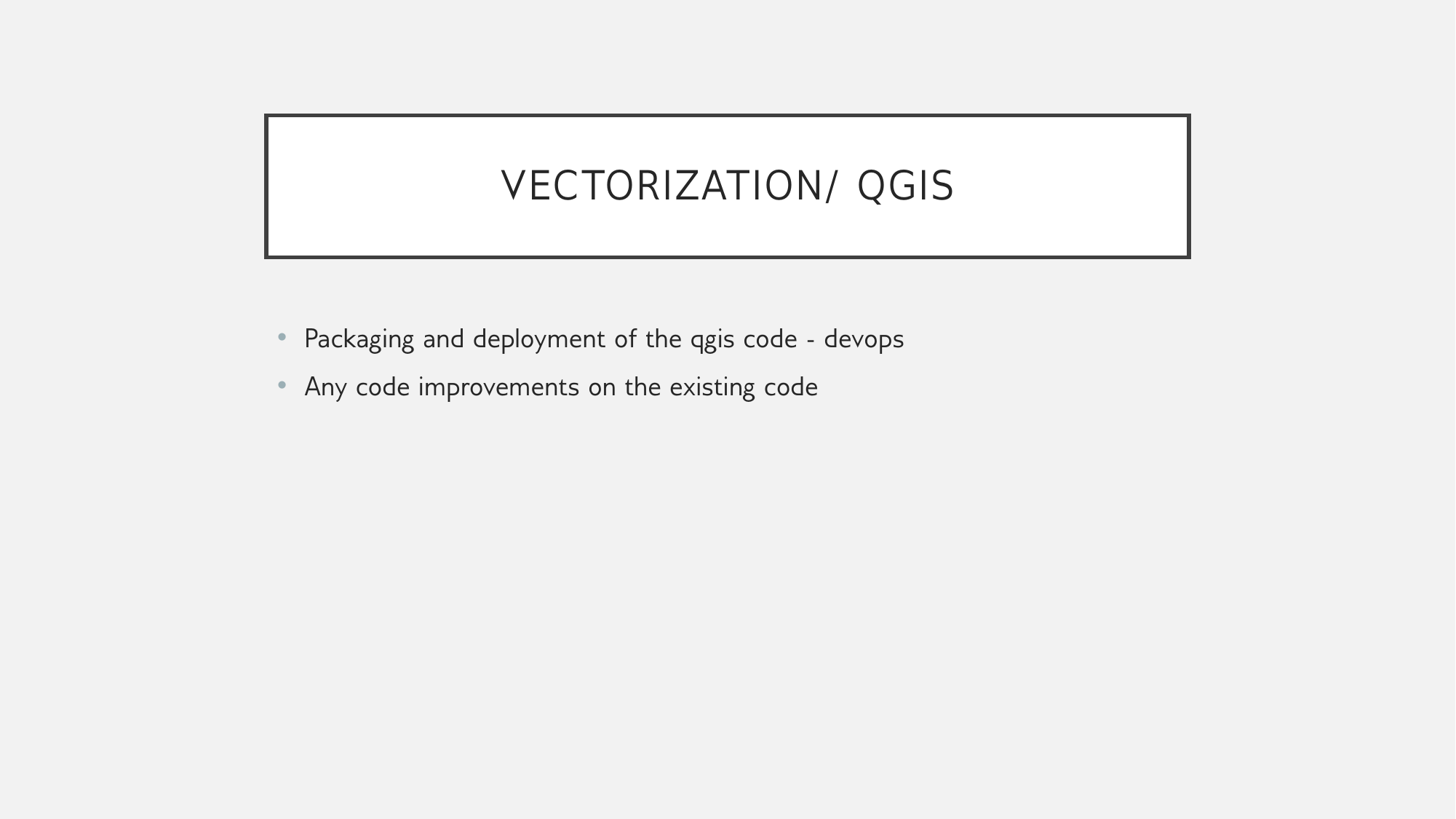

# Vectorization/ qgis
Packaging and deployment of the qgis code - devops
Any code improvements on the existing code